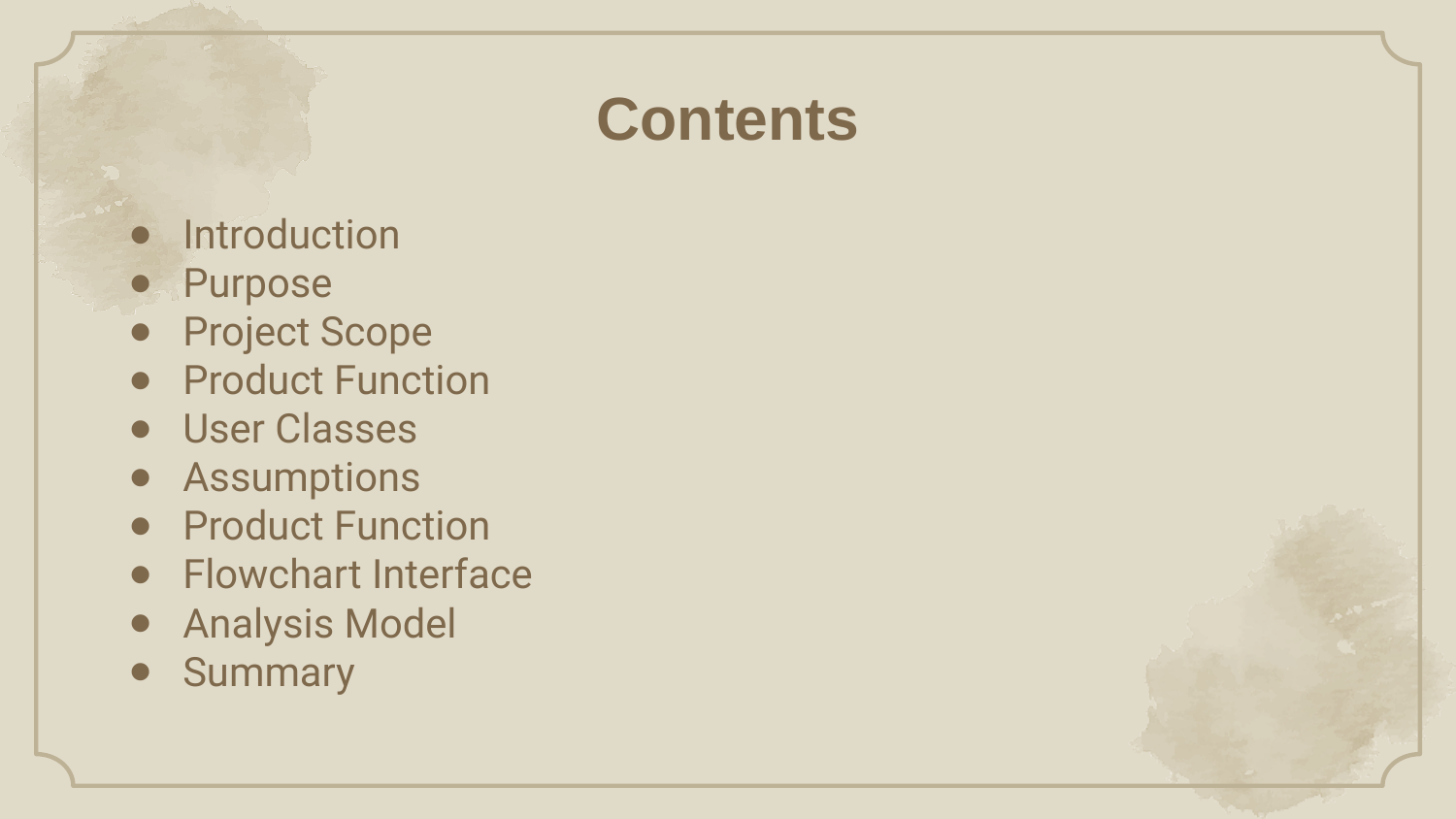

# Contents
Introduction
Purpose
Project Scope
Product Function
User Classes
Assumptions
Product Function
Flowchart Interface
Analysis Model
Summary